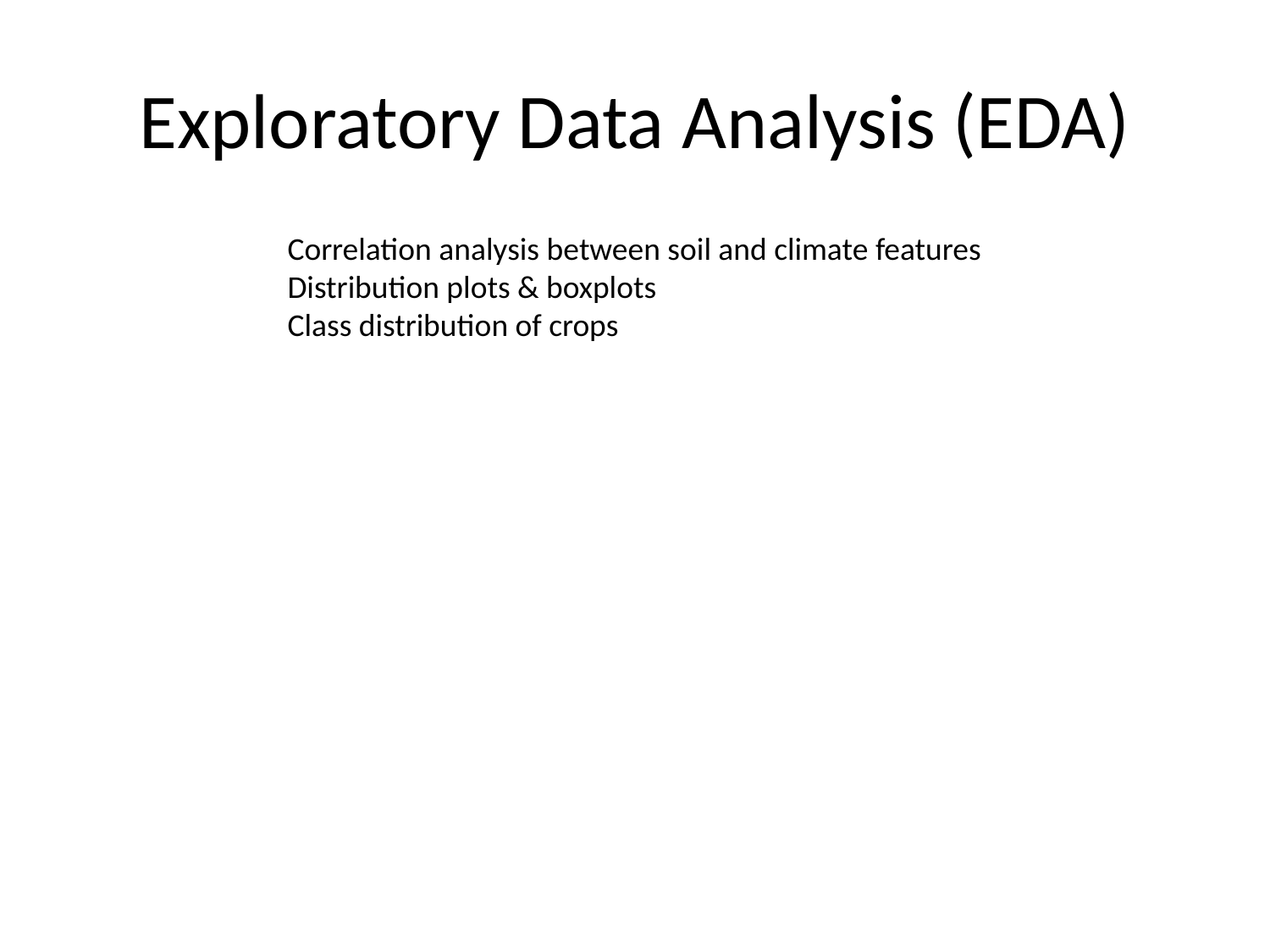

# Exploratory Data Analysis (EDA)
Correlation analysis between soil and climate features
Distribution plots & boxplots
Class distribution of crops